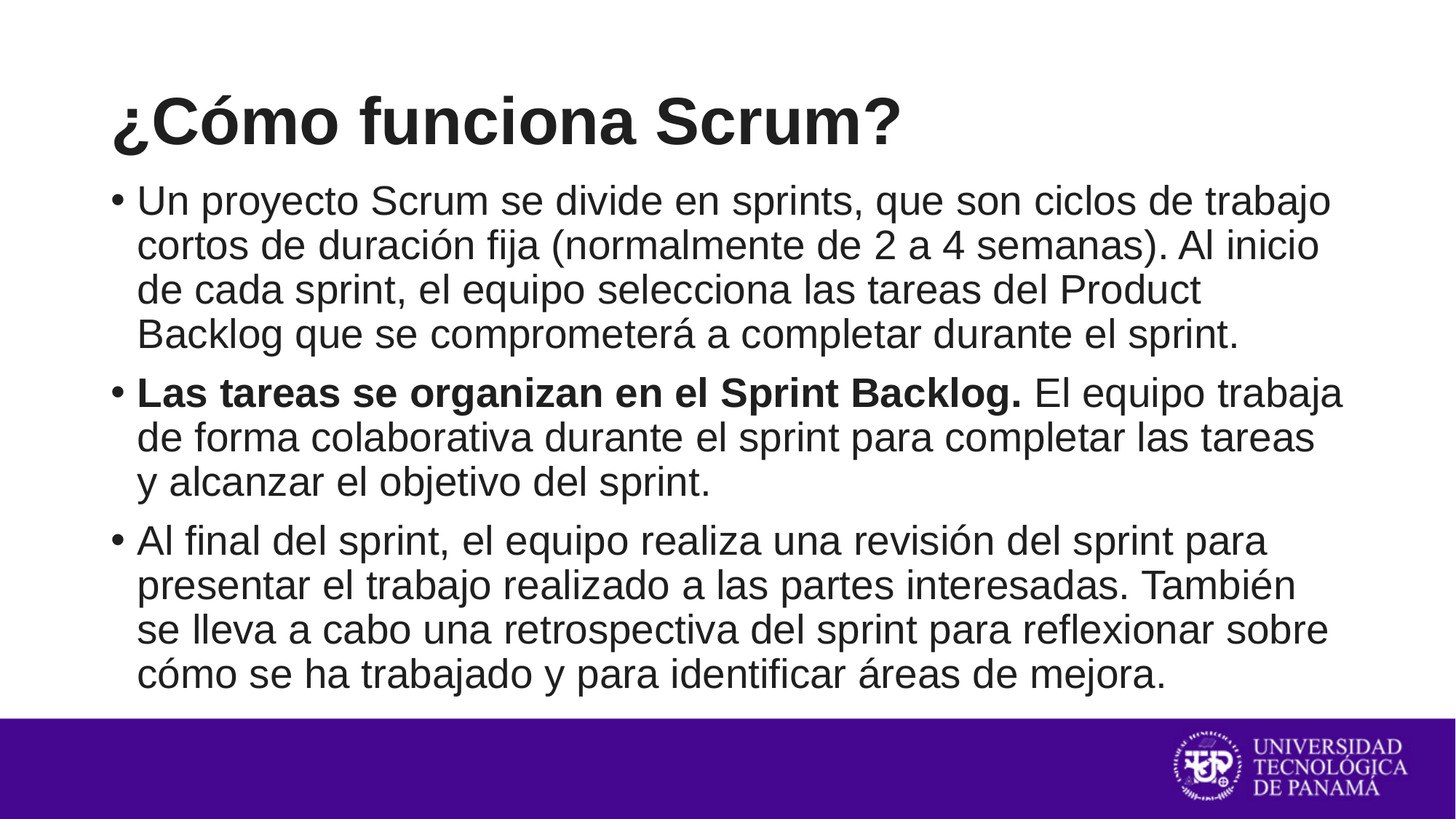

# ¿Cómo funciona Scrum?
Un proyecto Scrum se divide en sprints, que son ciclos de trabajo cortos de duración fija (normalmente de 2 a 4 semanas). Al inicio de cada sprint, el equipo selecciona las tareas del Product Backlog que se comprometerá a completar durante el sprint.
Las tareas se organizan en el Sprint Backlog. El equipo trabaja de forma colaborativa durante el sprint para completar las tareas y alcanzar el objetivo del sprint.
Al final del sprint, el equipo realiza una revisión del sprint para presentar el trabajo realizado a las partes interesadas. También se lleva a cabo una retrospectiva del sprint para reflexionar sobre cómo se ha trabajado y para identificar áreas de mejora.